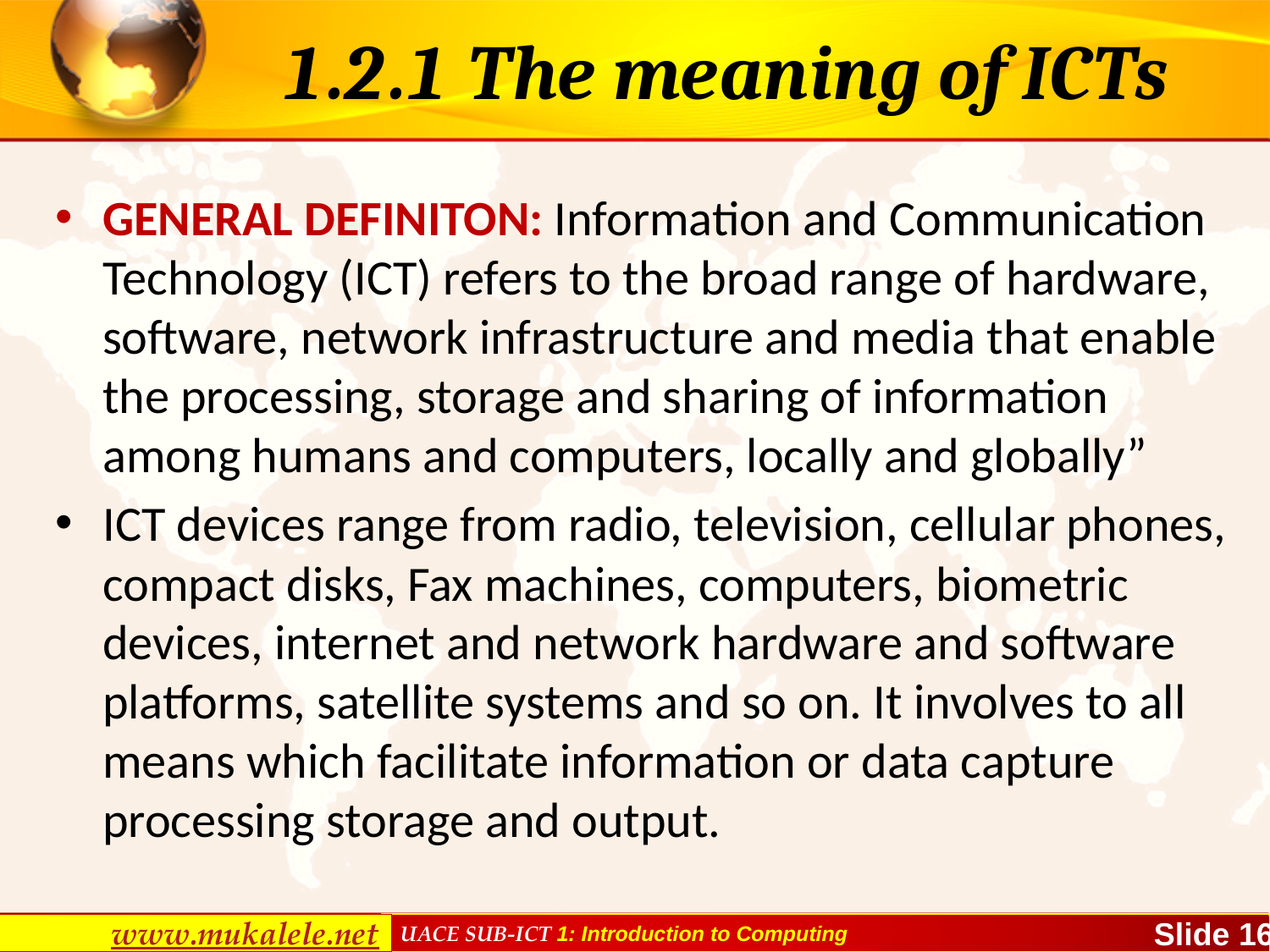

# 1.2.1 The meaning of ICTs
GENERAL DEFINITON: Information and Communication Technology (ICT) refers to the broad range of hardware, software, network infrastructure and media that enable the processing, storage and sharing of information among humans and computers, locally and globally”
ICT devices range from radio, television, cellular phones, compact disks, Fax machines, computers, biometric devices, internet and network hardware and software platforms, satellite systems and so on. It involves to all means which facilitate information or data capture processing storage and output.